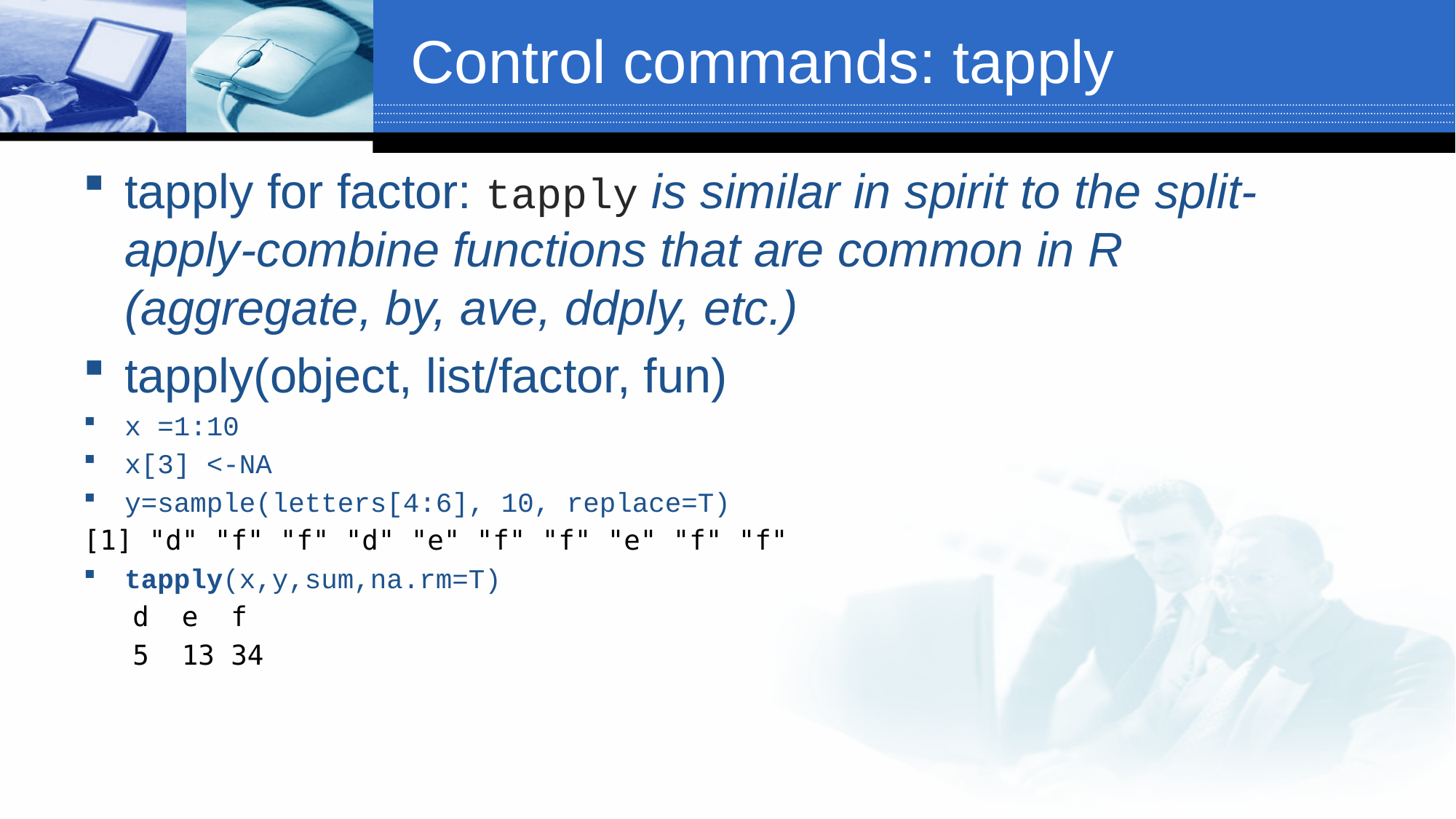

# Control commands: tapply
tapply for factor: tapply is similar in spirit to the split-apply-combine functions that are common in R (aggregate, by, ave, ddply, etc.)
tapply(object, list/factor, fun)
x =1:10
x[3] <-NA
y=sample(letters[4:6], 10, replace=T)
[1] "d" "f" "f" "d" "e" "f" "f" "e" "f" "f"
tapply(x,y,sum,na.rm=T)
   d  e  f
   5  13 34